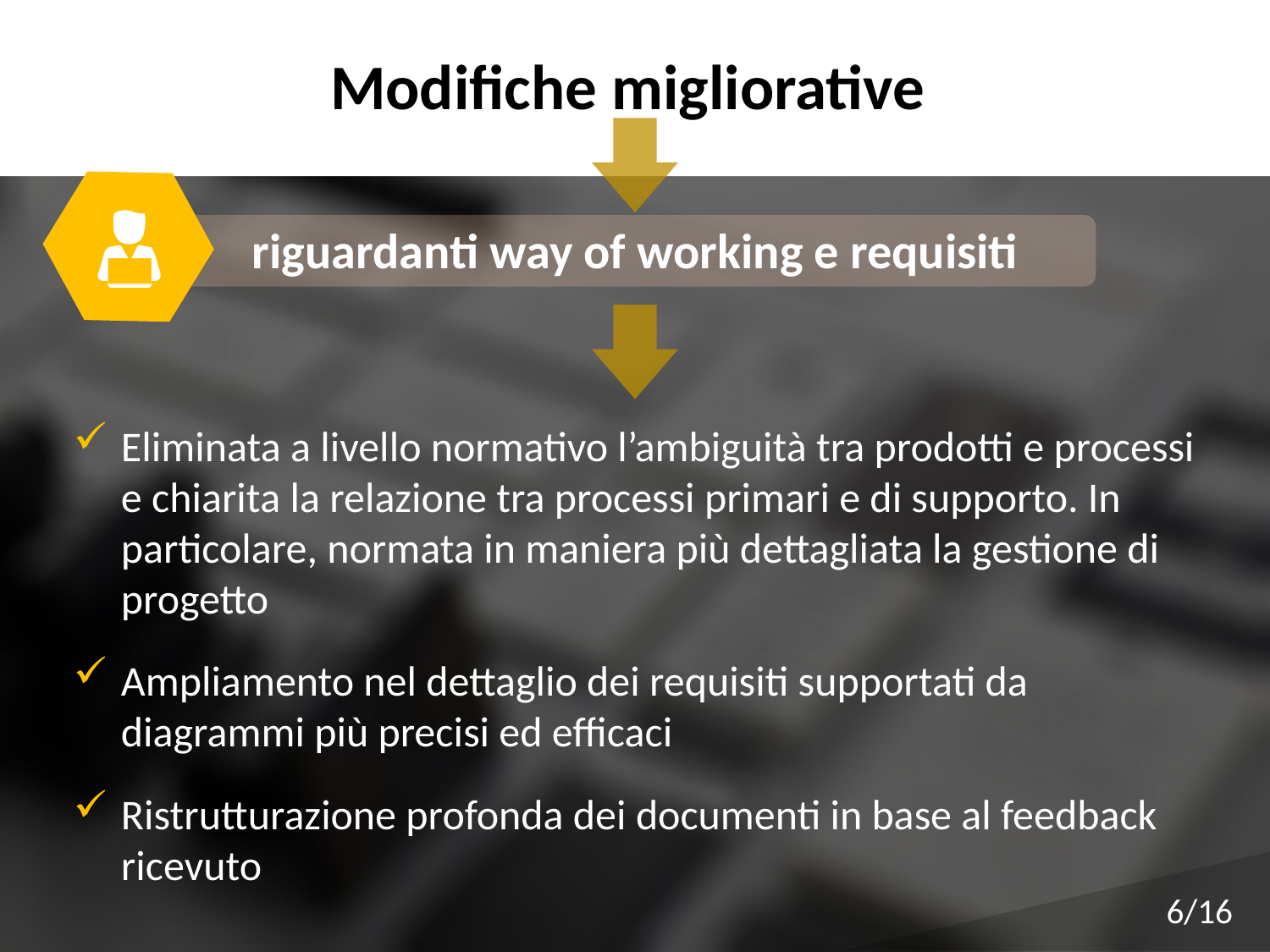

Modifiche migliorative

riguardanti way of working e requisiti

Eliminata a livello normativo l’ambiguità tra prodotti e processi e chiarita la relazione tra processi primari e di supporto. In particolare, normata in maniera più dettagliata la gestione di progetto
Ampliamento nel dettaglio dei requisiti supportati da diagrammi più precisi ed efficaci
Ristrutturazione profonda dei documenti in base al feedback ricevuto

6/16